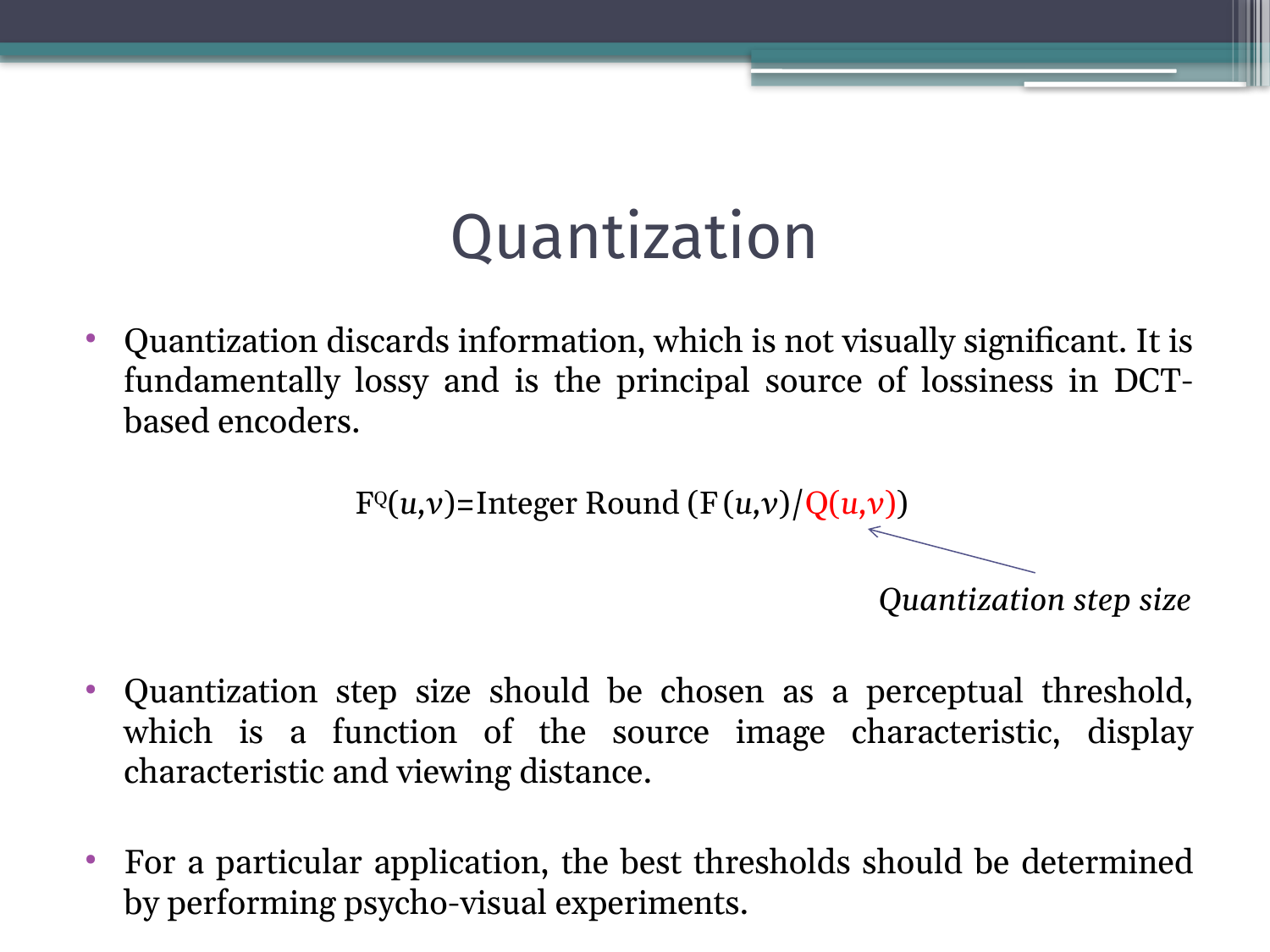

# Quantization
Quantization discards information, which is not visually significant. It is fundamentally lossy and is the principal source of lossiness in DCT-based encoders.

Quantization step size should be chosen as a perceptual threshold, which is a function of the source image characteristic, display characteristic and viewing distance.

For a particular application, the best thresholds should be determined by performing psycho-visual experiments.
FQ(u,v)=Integer Round (F (u,v)/Q(u,v))
Quantization step size